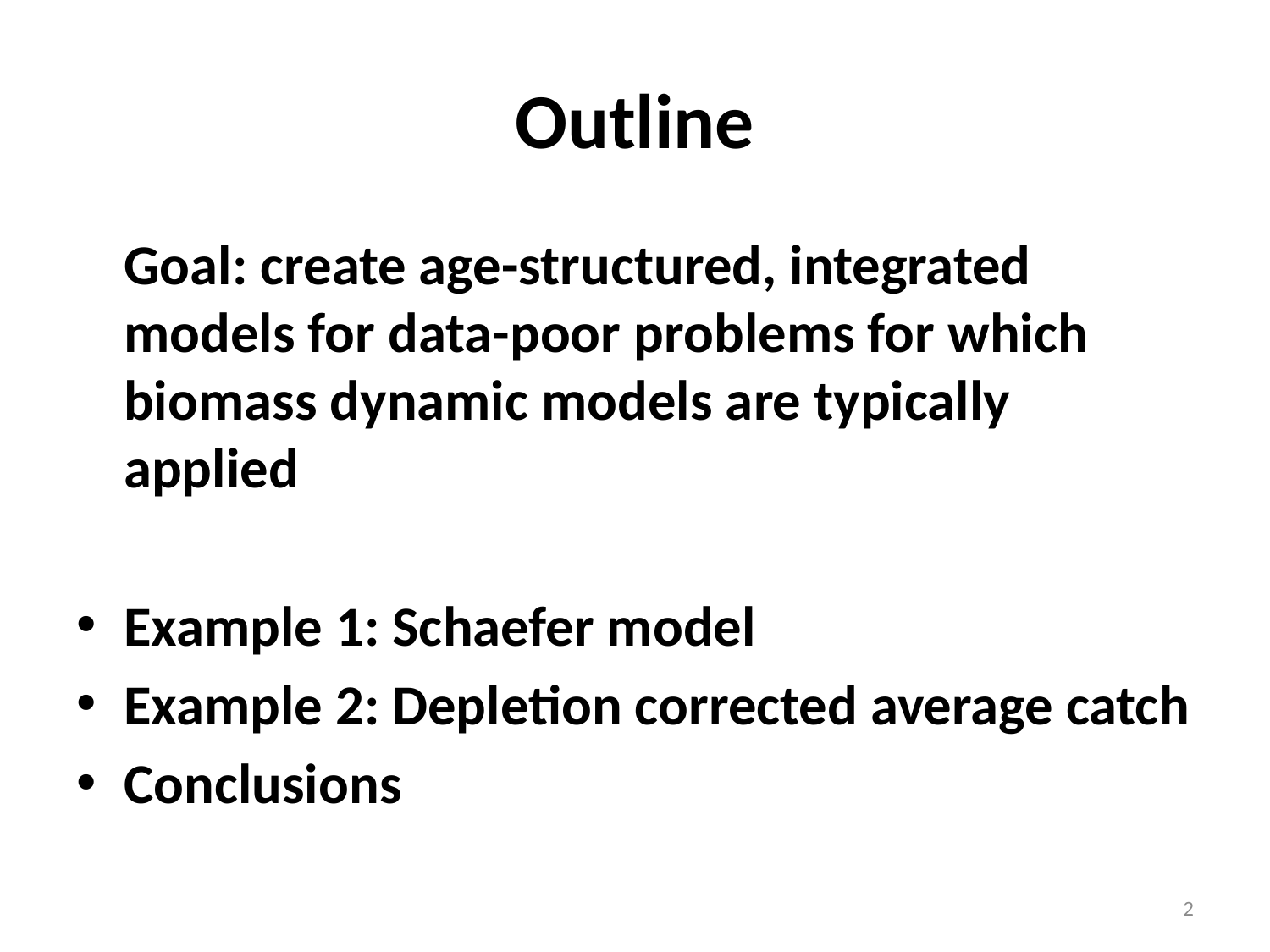

# Outline
	Goal: create age-structured, integrated models for data-poor problems for which biomass dynamic models are typically applied

Example 1: Schaefer model
Example 2: Depletion corrected average catch
Conclusions
2